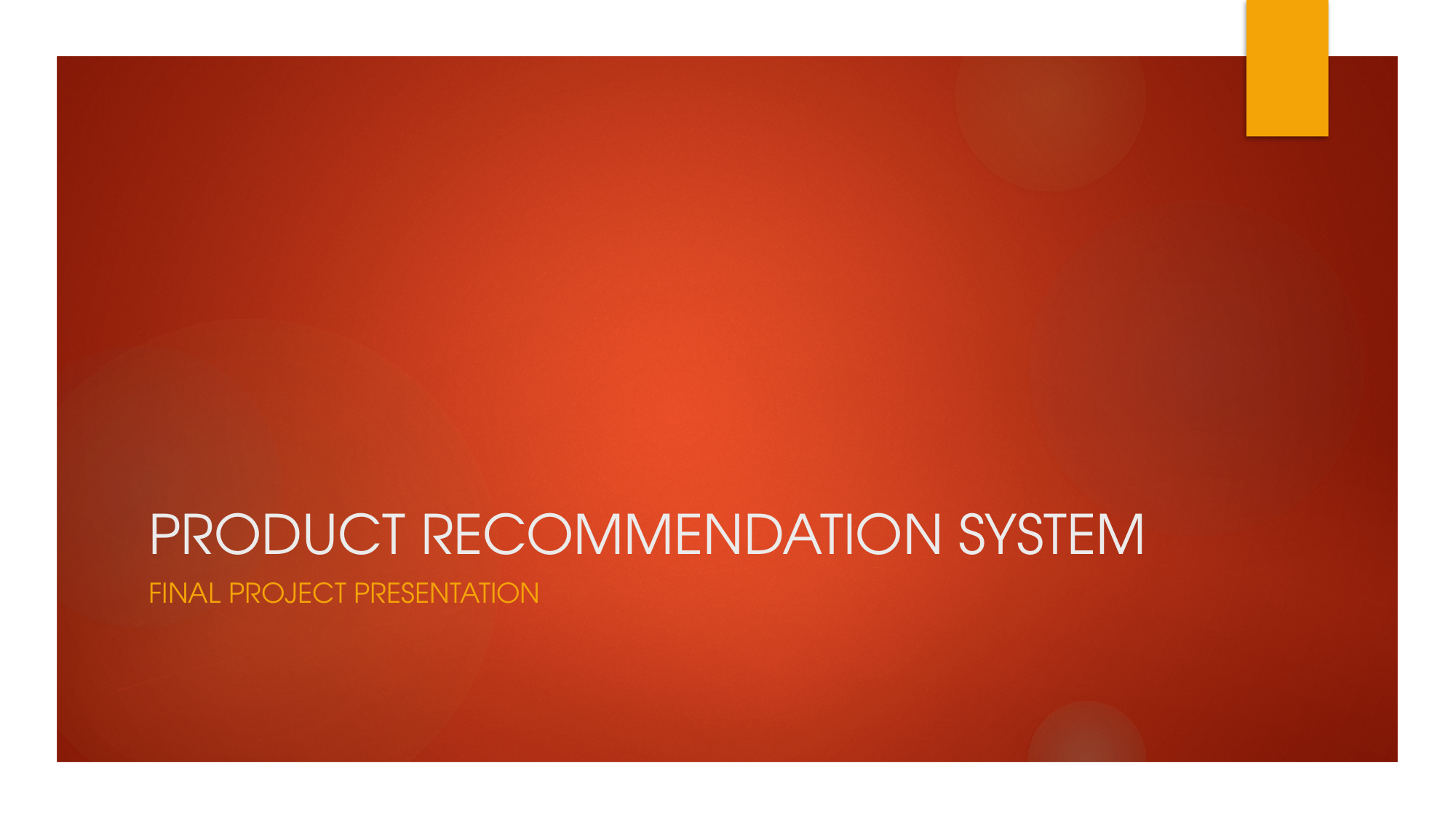

# PRODUCT RECOMMENDATION SYSTEM
Final Project presentation